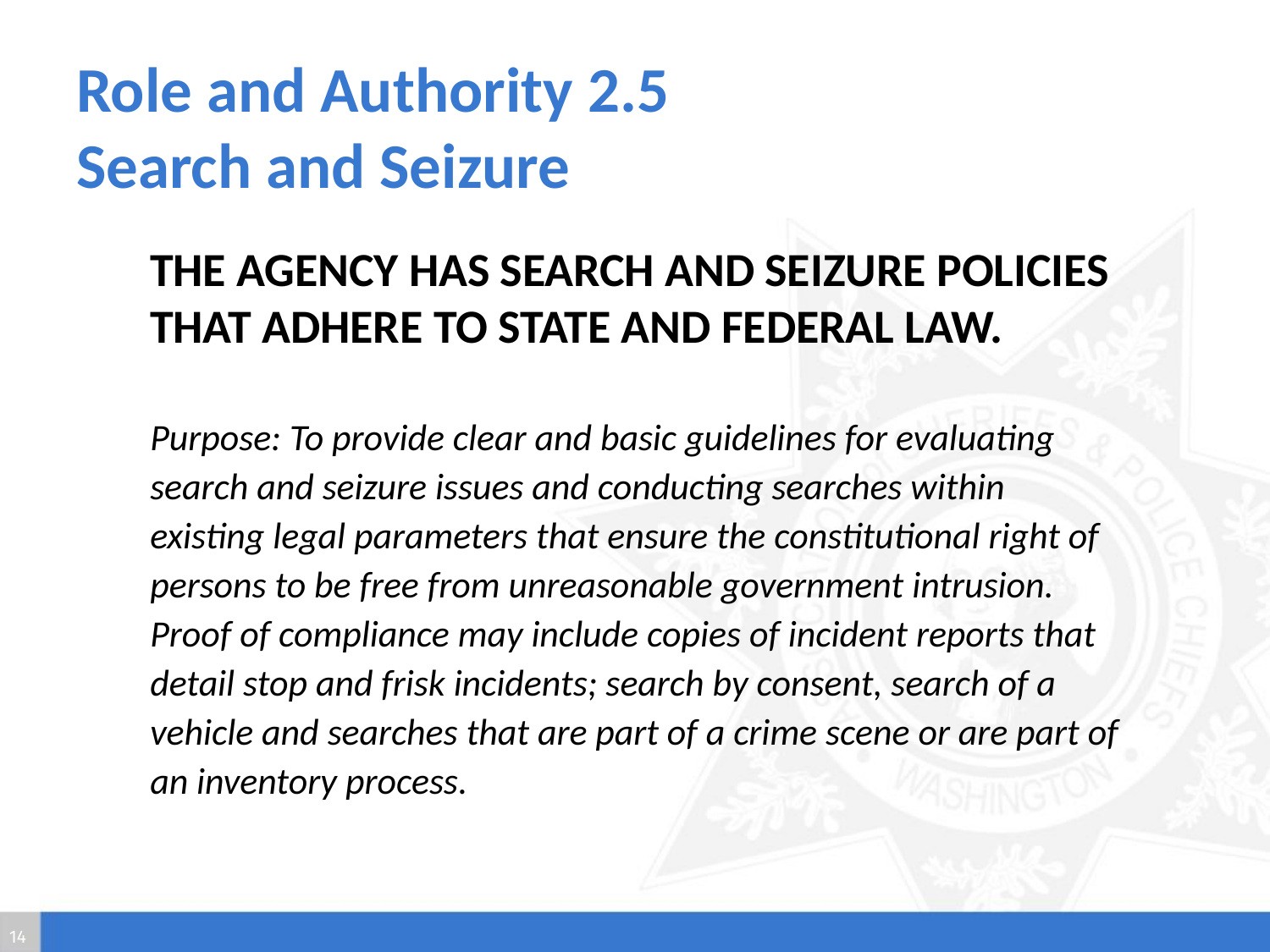

# Role and Authority 2.5 Search and Seizure
The agency has search and seizure policies that adhere to state and federal law.

Purpose: To provide clear and basic guidelines for evaluating search and seizure issues and conducting searches within existing legal parameters that ensure the constitutional right of persons to be free from unreasonable government intrusion. Proof of compliance may include copies of incident reports that detail stop and frisk incidents; search by consent, search of a vehicle and searches that are part of a crime scene or are part of an inventory process.

14